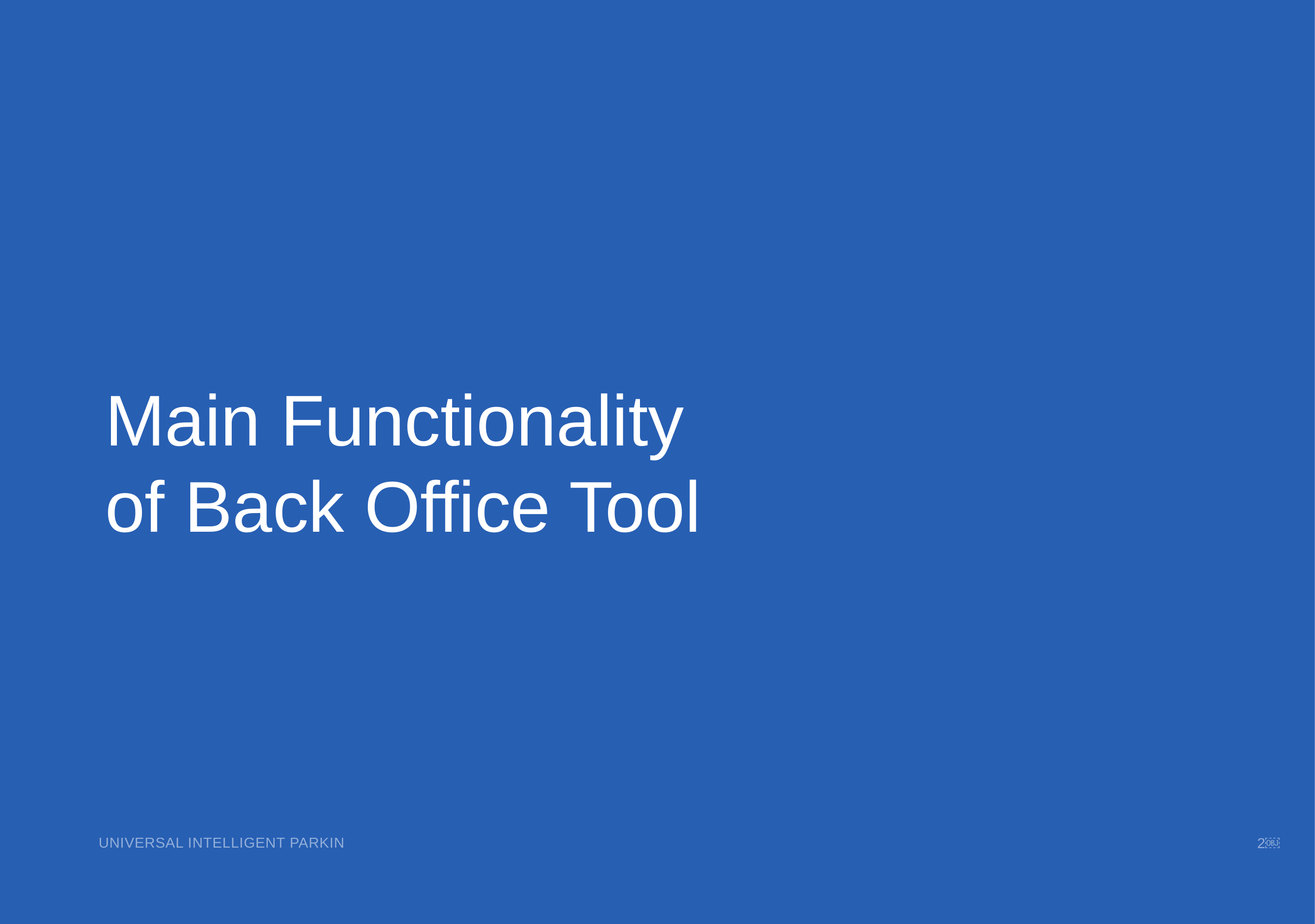

Main Functionality
of Back Office Tool
UNIVERSAL INTELLIGENT PARKING
2￼